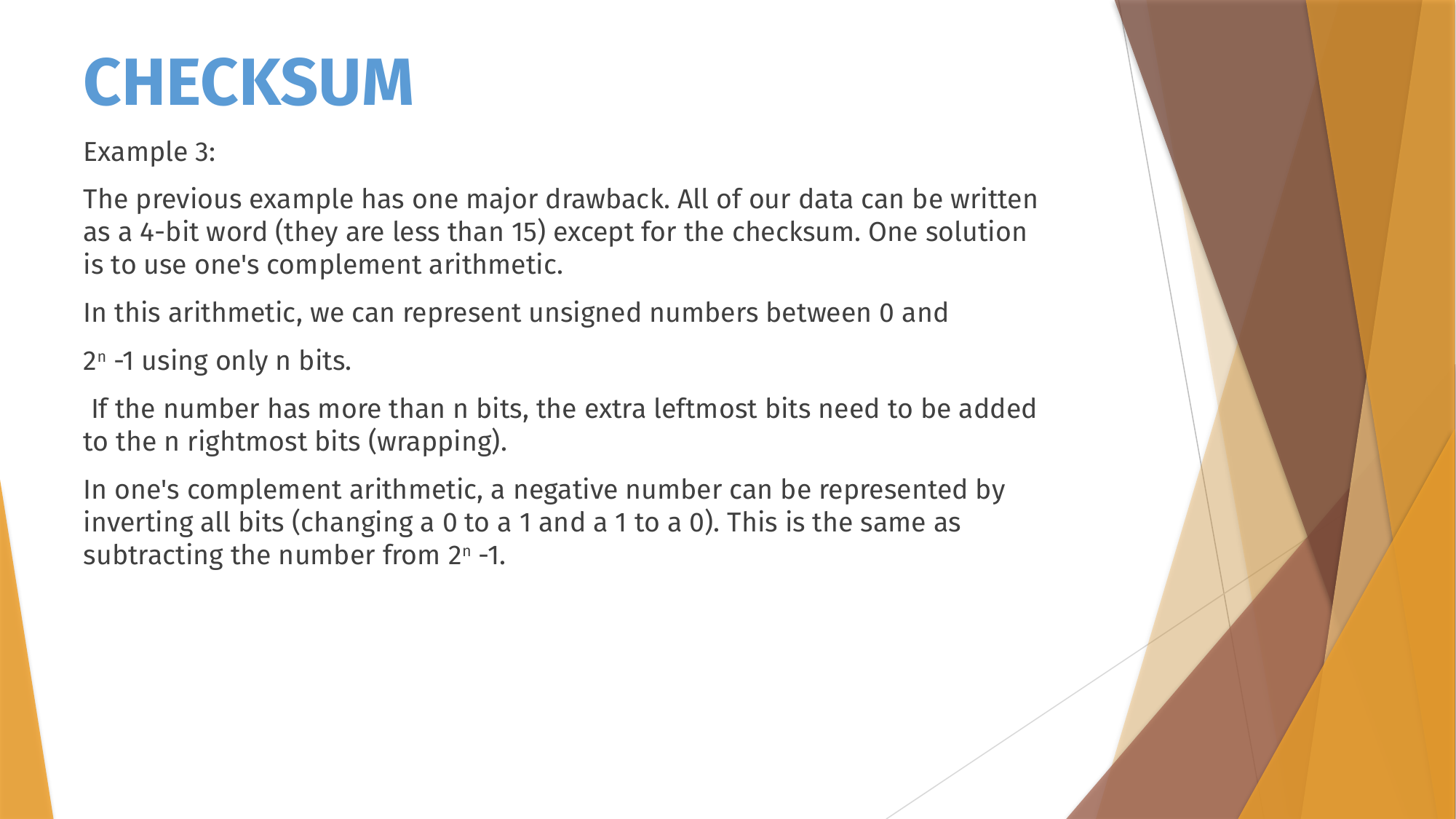

# CHECKSUM
Example 3:
The previous example has one major drawback. All of our data can be written as a 4-bit word (they are less than 15) except for the checksum. One solution is to use one's complement arithmetic.
In this arithmetic, we can represent unsigned numbers between 0 and
2n -1 using only n bits.
 If the number has more than n bits, the extra leftmost bits need to be added to the n rightmost bits (wrapping).
In one's complement arithmetic, a negative number can be represented by inverting all bits (changing a 0 to a 1 and a 1 to a 0). This is the same as subtracting the number from 2n -1.